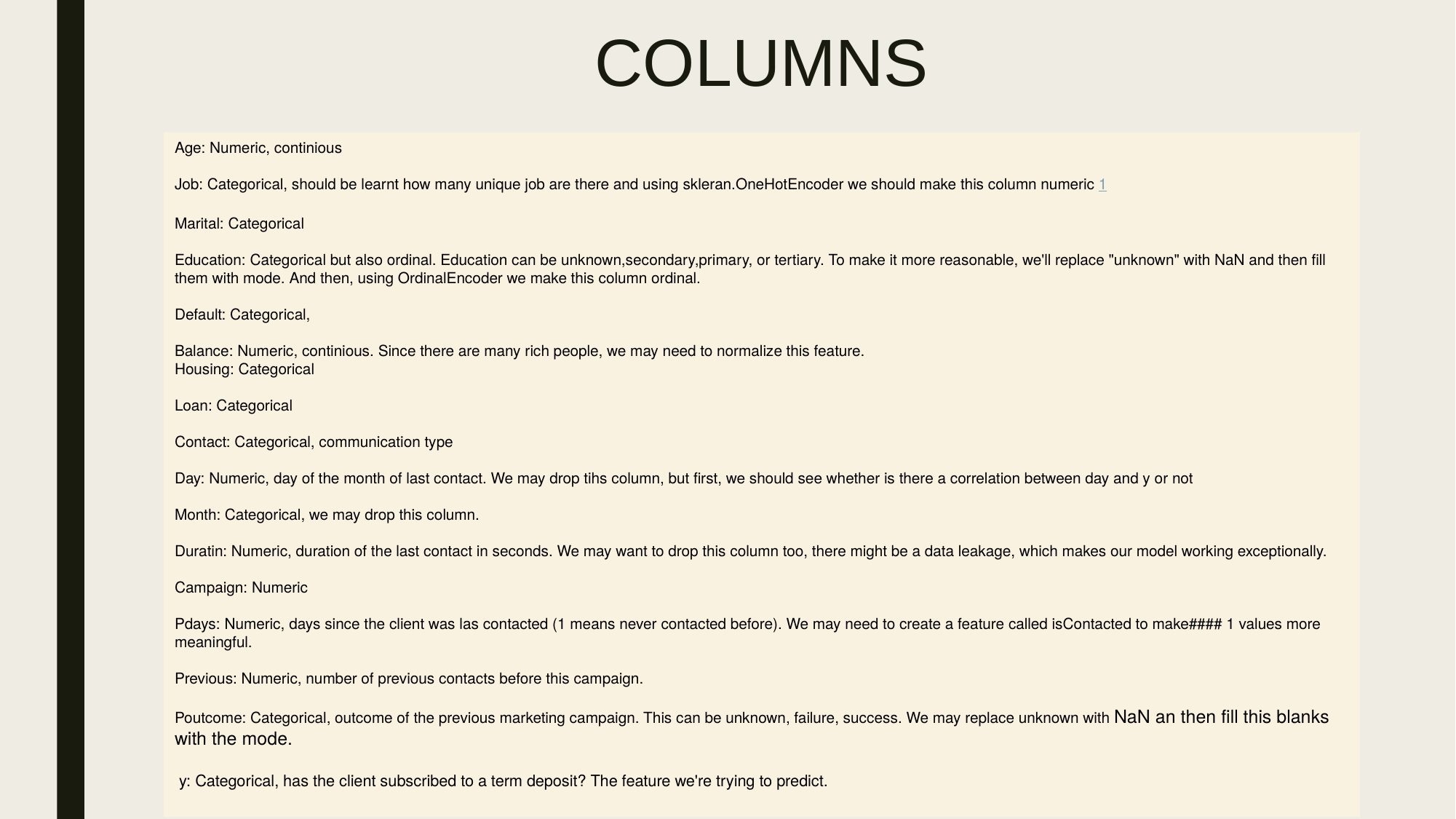

# COLUMNS
Age: Numeric, continious

Job: Categorical, should be learnt how many unique job are there and using skleran.OneHotEncoder we should make this column numeric 1

Marital: Categorical

Education: Categorical but also ordinal. Education can be unknown,secondary,primary, or tertiary. To make it more reasonable, we'll replace "unknown" with NaN and then fill them with mode. And then, using OrdinalEncoder we make this column ordinal.

Default: Categorical,

Balance: Numeric, continious. Since there are many rich people, we may need to normalize this feature.
Housing: Categorical

Loan: Categorical

Contact: Categorical, communication type

Day: Numeric, day of the month of last contact. We may drop tihs column, but first, we should see whether is there a correlation between day and y or not

Month: Categorical, we may drop this column.

Duratin: Numeric, duration of the last contact in seconds. We may want to drop this column too, there might be a data leakage, which makes our model working exceptionally.

Campaign: Numeric

Pdays: Numeric, days since the client was las contacted (1 means never contacted before). We may need to create a feature called isContacted to make#### 1 values more meaningful.

Previous: Numeric, number of previous contacts before this campaign.

Poutcome: Categorical, outcome of the previous marketing campaign. This can be unknown, failure, success. We may replace unknown with NaN an then fill this blanks with the mode.

 y: Categorical, has the client subscribed to a term deposit? The feature we're trying to predict.